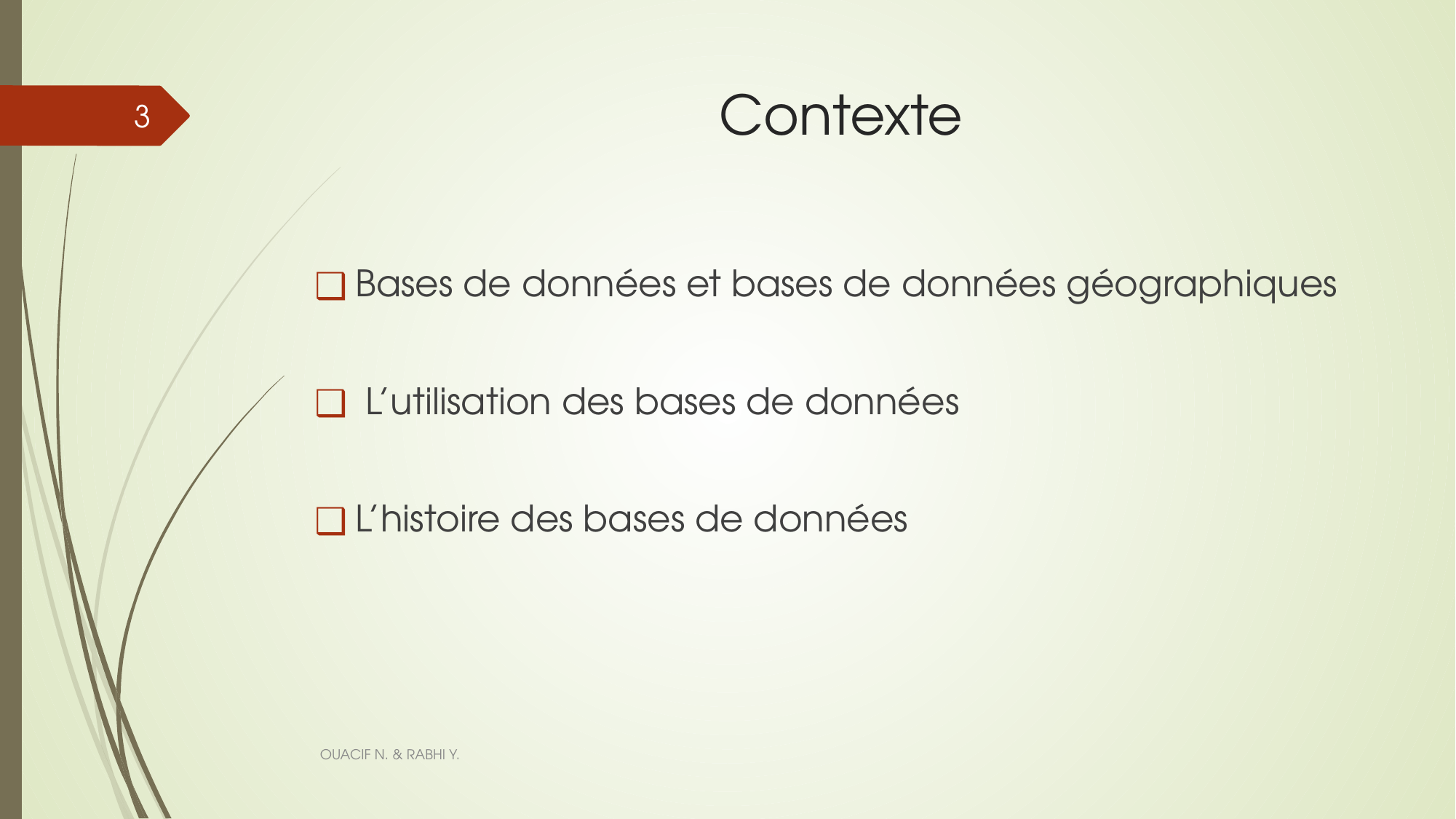

# Contexte
3
Bases de données et bases de données géographiques

 L’utilisation des bases de données

L’histoire des bases de données
OUACIF N. & RABHI Y.